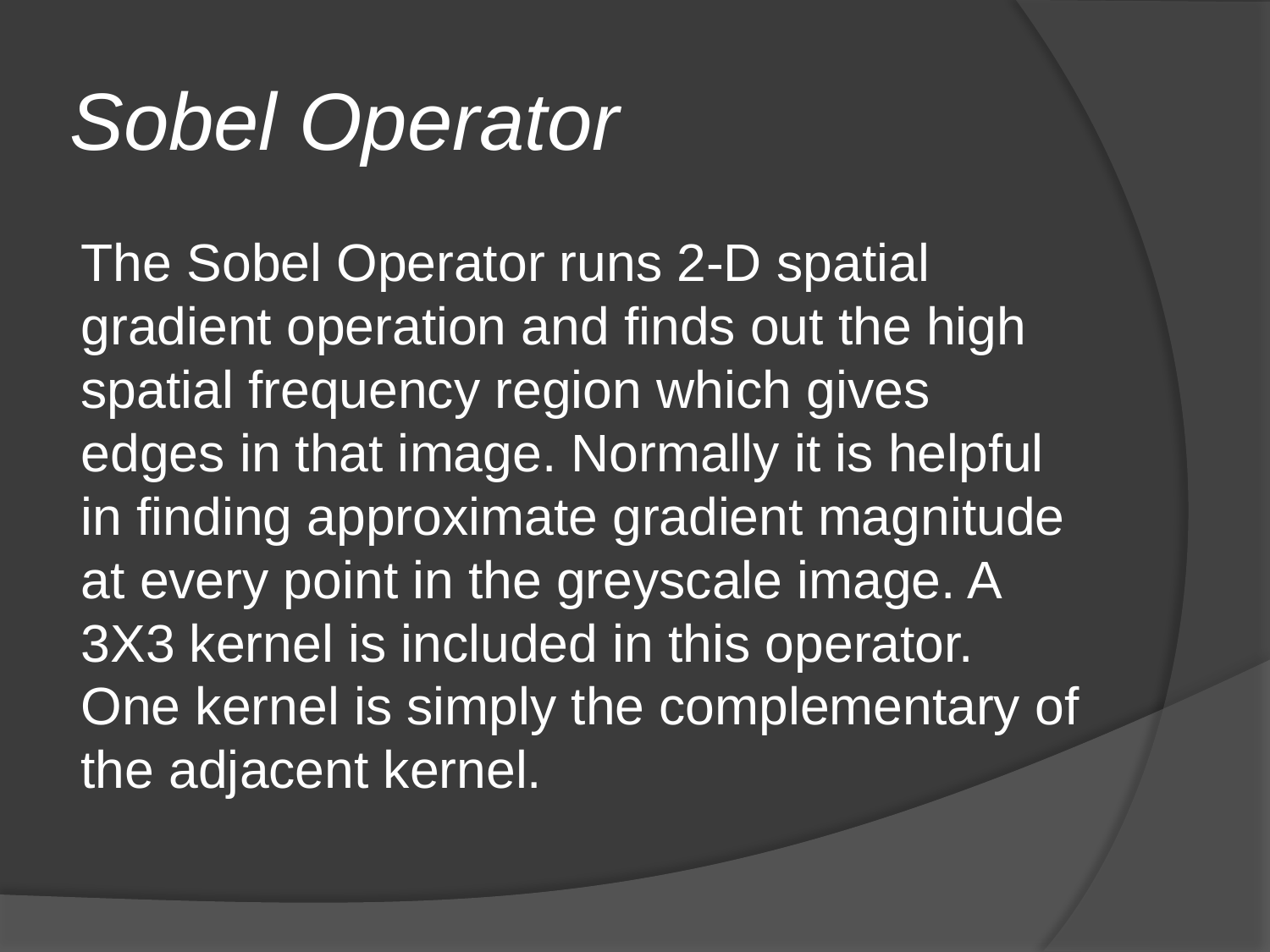

# Sobel Operator
The Sobel Operator runs 2-D spatial gradient operation and finds out the high spatial frequency region which gives edges in that image. Normally it is helpful in finding approximate gradient magnitude at every point in the greyscale image. A 3X3 kernel is included in this operator. One kernel is simply the complementary of the adjacent kernel.